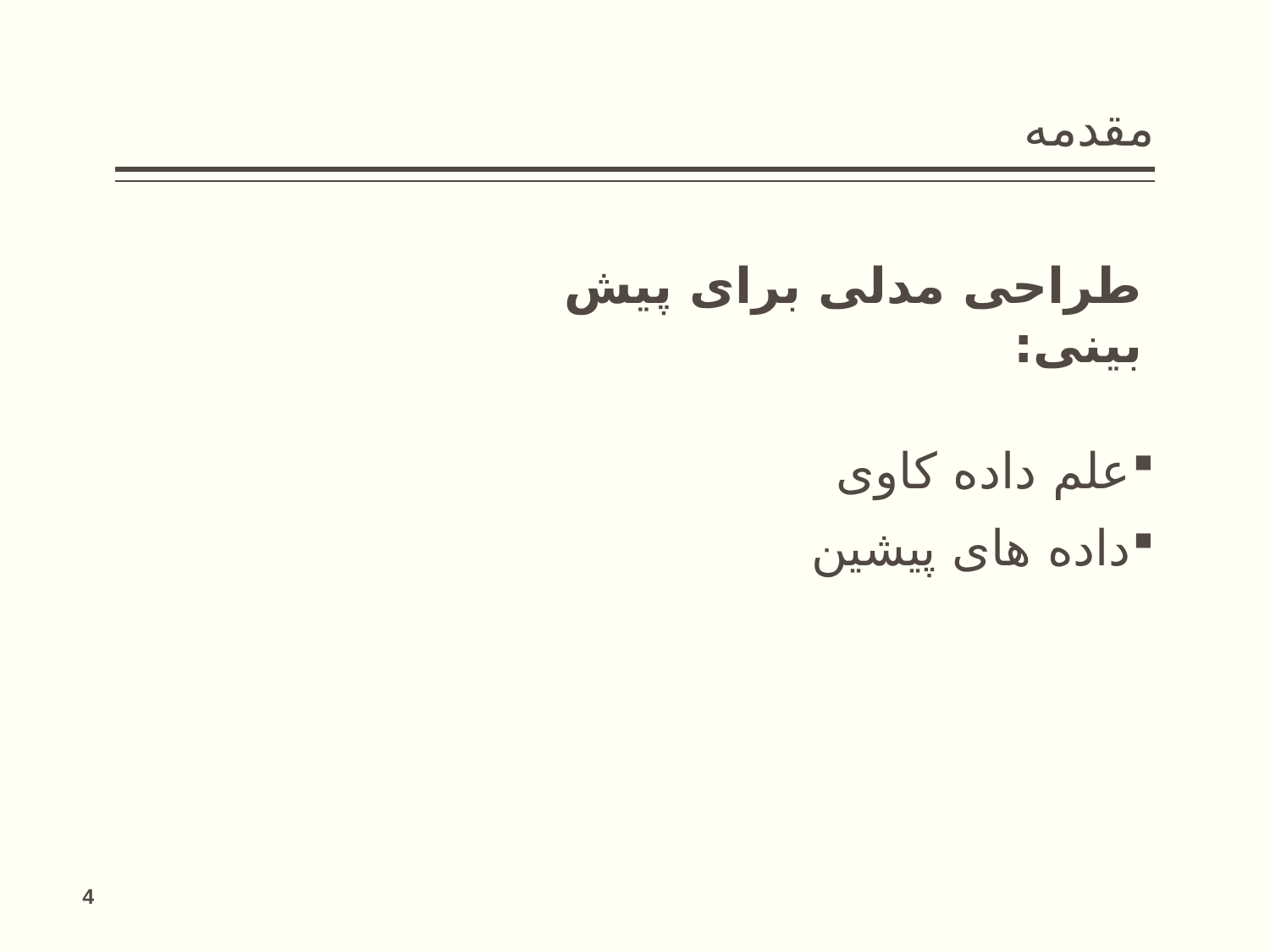

# مقدمه
طراحی مدلی برای پیش بینی:
علم داده کاوی
داده های پیشین
4